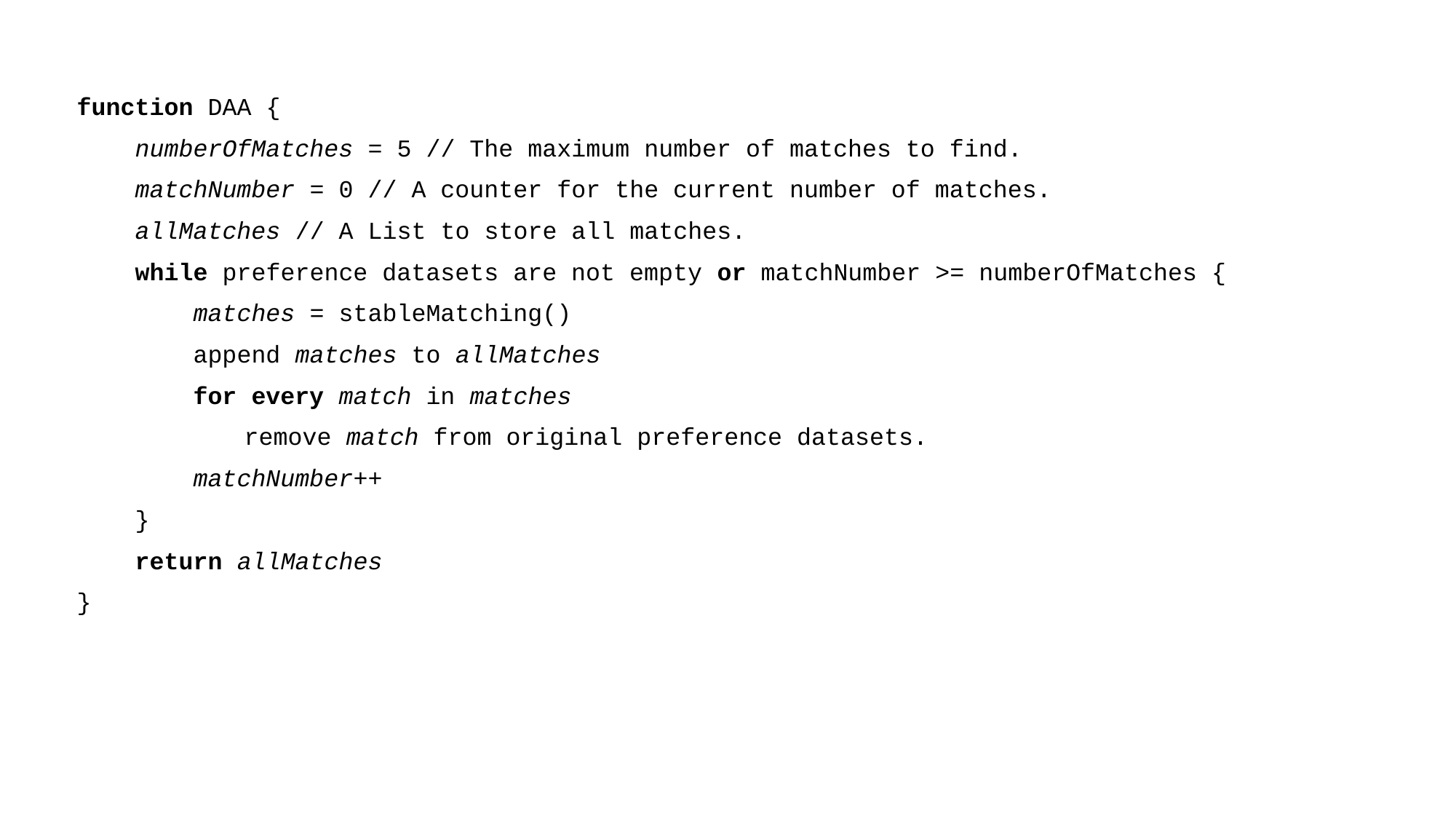

function DAA {
    numberOfMatches = 5 // The maximum number of matches to find.
    matchNumber = 0 // A counter for the current number of matches.
    allMatches // A List to store all matches.
    while preference datasets are not empty or matchNumber >= numberOfMatches {
        matches = stableMatching()
        append matches to allMatches
        for every match in matches
	    remove match from original preference datasets.
        matchNumber++
    }
    return allMatches
}